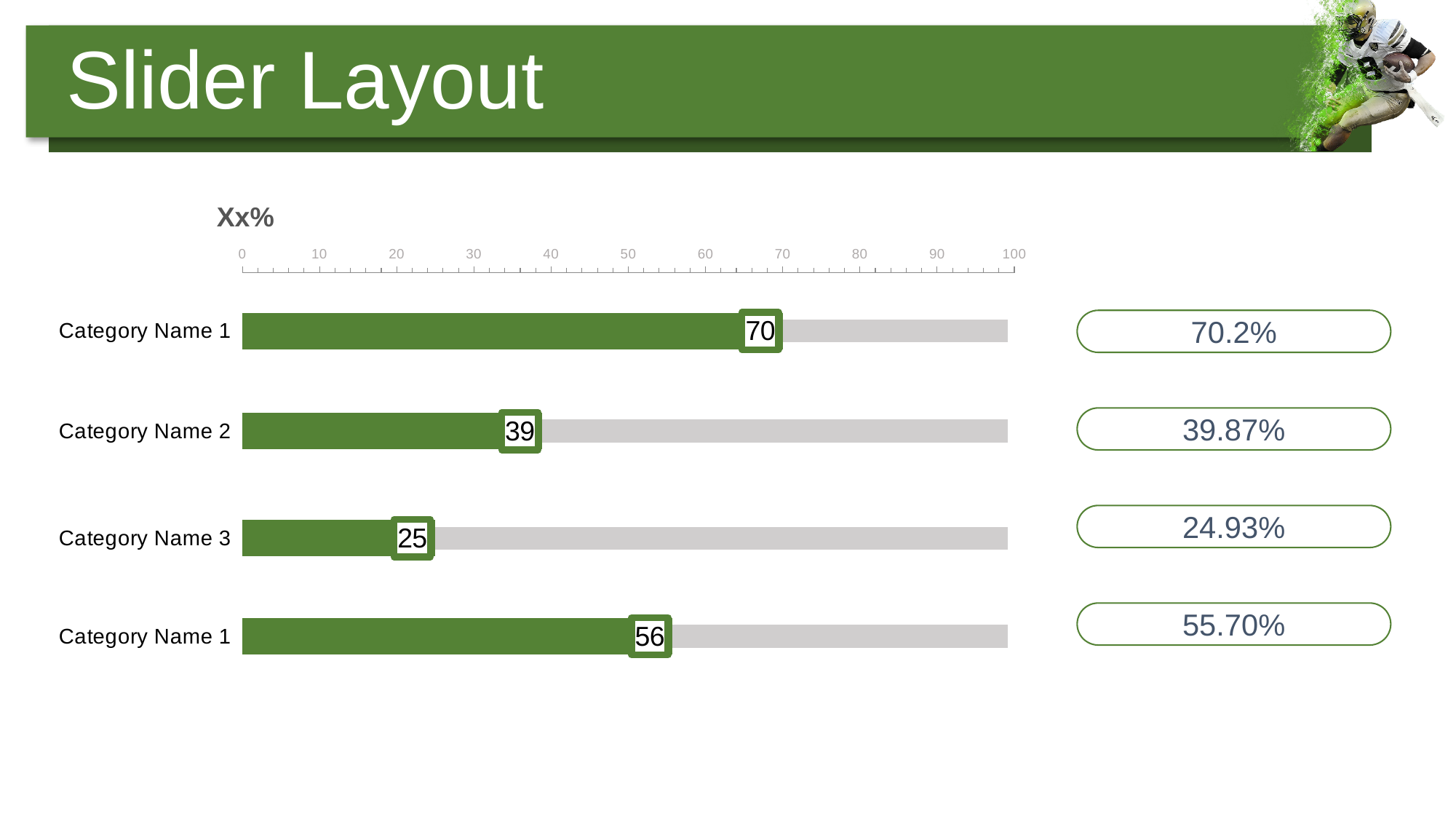

Slider Layout
Xx%

### Chart

| Category | Series 1 | Series 2 |
|---|---|---|
| Category Name 1 | 100.0 | 70.0 |
70.2%

### Chart

| Category | Series 1 | Series 2 |
|---|---|---|
| Category Name 2 | 100.0 | 38.87 |
39.87%

### Chart

| Category | Series 1 | Series 2 |
|---|---|---|
| Category Name 3 | 100.0 | 24.93 |
24.93%

### Chart

| Category | Series 1 | Series 2 |
|---|---|---|
| Category Name 1 | 100.0 | 55.7 |
55.70%